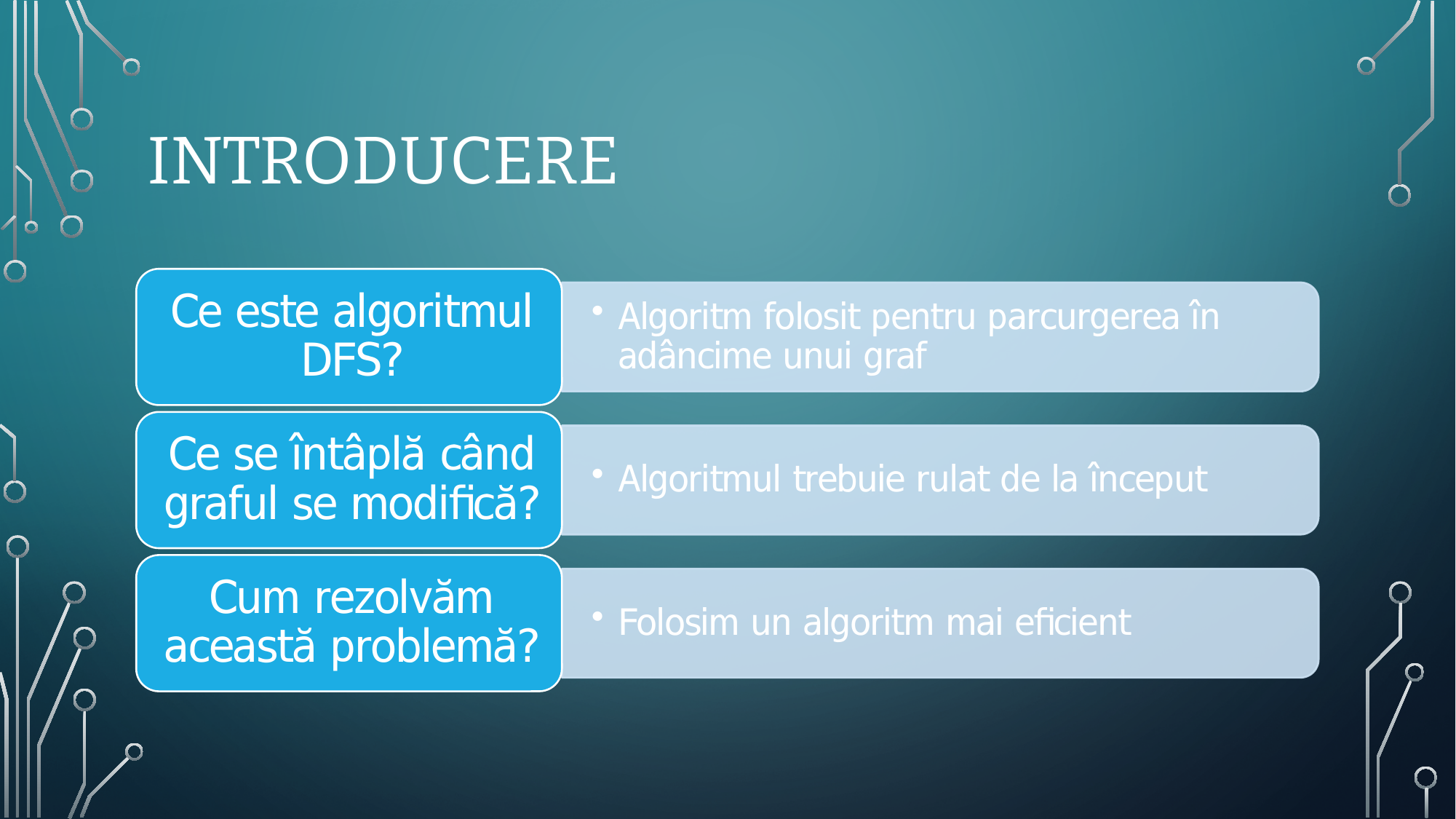

# Introducere
Algoritm folosit pentru parcurgerea în adâncime unui graf
Ce este algoritmul DFS?
Algoritmul trebuie rulat de la început
Ce se întâplă când graful se modifică?
Folosim un algoritm mai eficient
Cum rezolvăm această problemă?